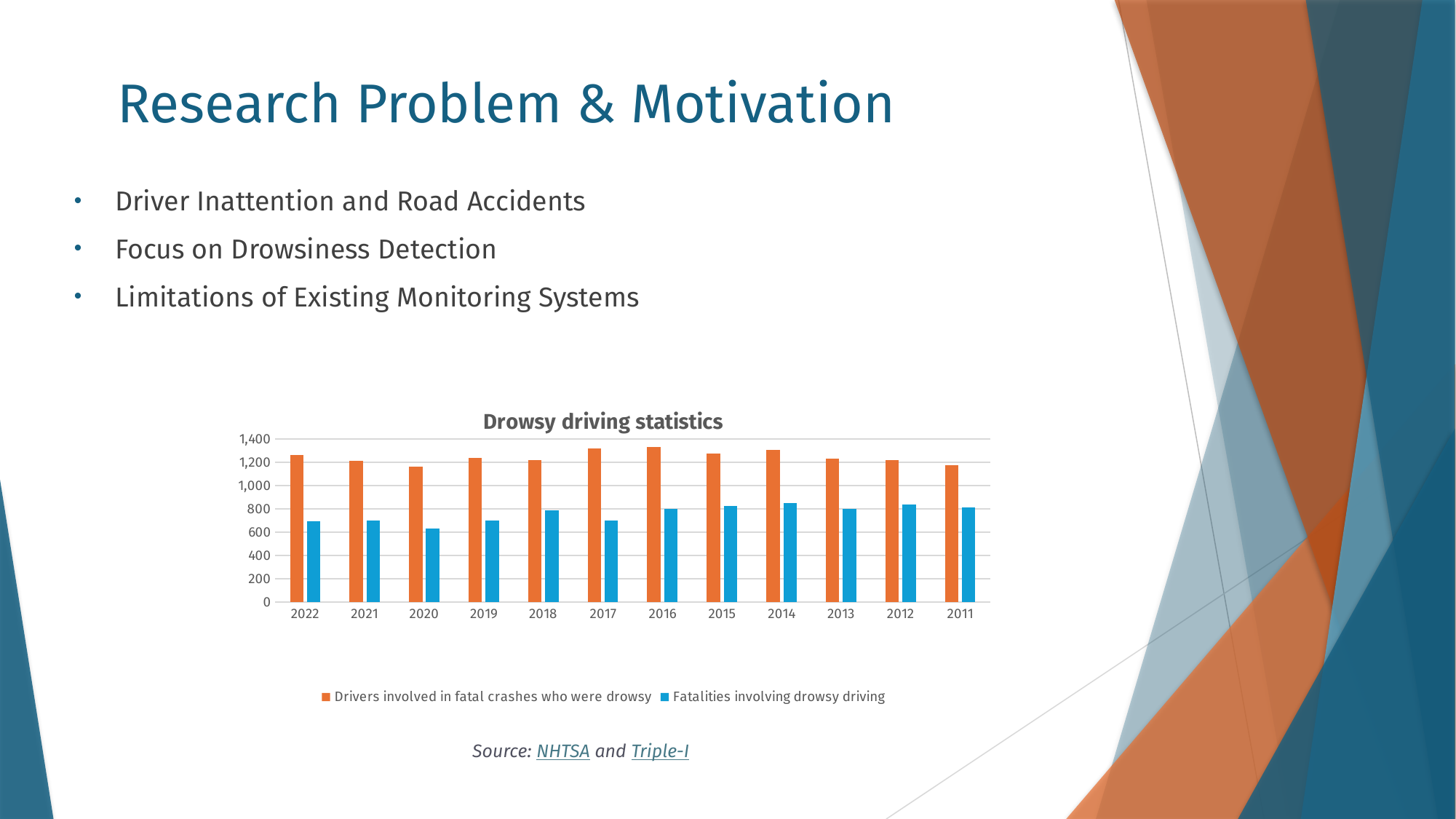

# Research Problem & Motivation
Driver Inattention and Road Accidents
Focus on Drowsiness Detection
Limitations of Existing Monitoring Systems

### Chart: Drowsy driving statistics

| Category | Drivers involved in fatal crashes who were drowsy | Fatalities involving drowsy driving |
|---|---|---|
| 2022 | 1264.0 | 693.0 |
| 2021 | 1210.0 | 701.0 |
| 2020 | 1165.0 | 632.0 |
| 2019 | 1240.0 | 697.0 |
| 2018 | 1221.0 | 785.0 |
| 2017 | 1319.0 | 697.0 |
| 2016 | 1332.0 | 803.0 |
| 2015 | 1275.0 | 824.0 |
| 2014 | 1306.0 | 851.0 |
| 2013 | 1234.0 | 801.0 |
| 2012 | 1221.0 | 835.0 |
| 2011 | 1173.0 | 810.0 |
Source: NHTSA and Triple-I